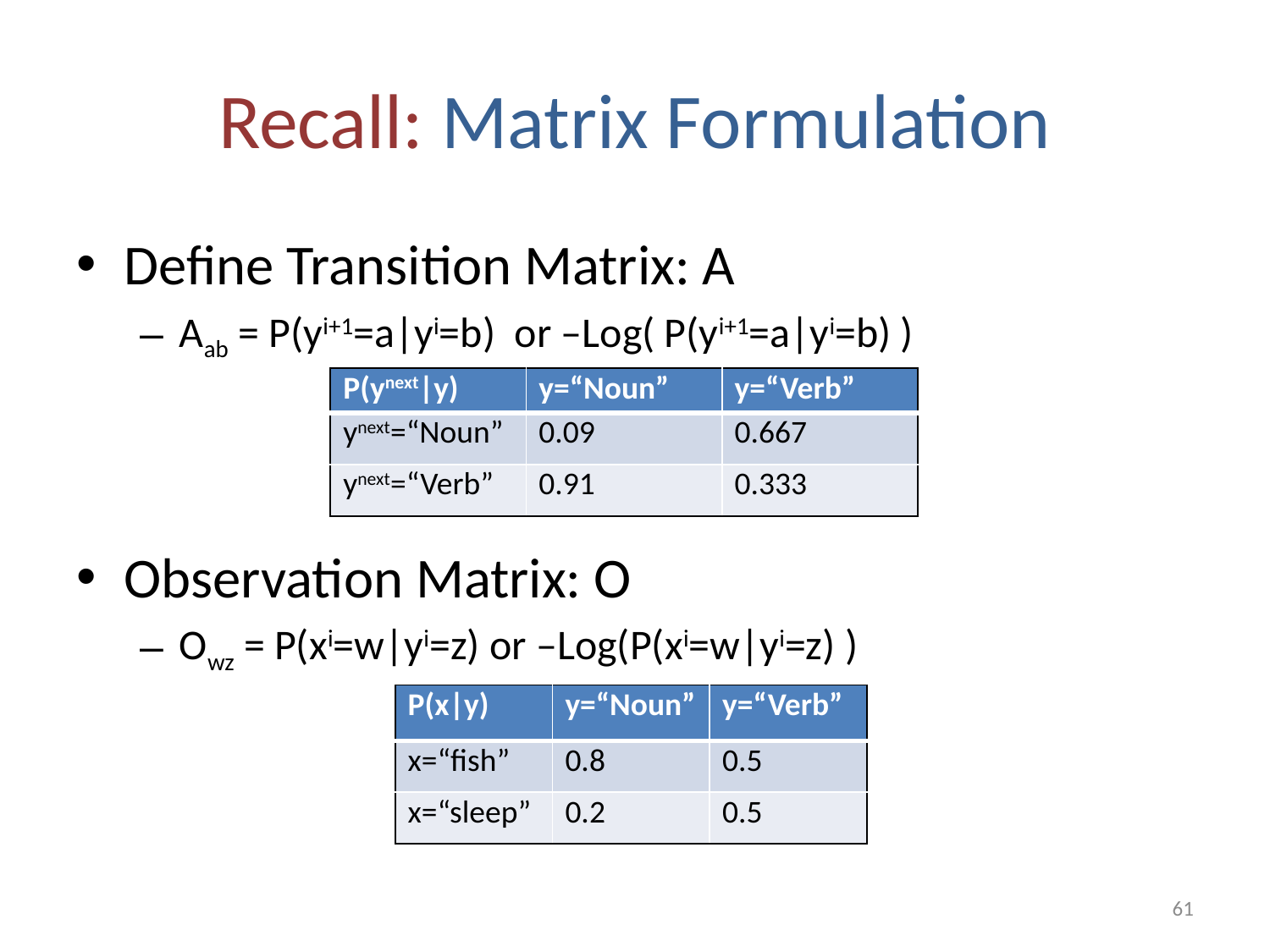

# Recall: Matrix Formulation
Define Transition Matrix: A
Aab = P(yi+1=a|yi=b)  or –Log( P(yi+1=a|yi=b) )

Observation Matrix: O
Owz = P(xi=w|yi=z) or –Log(P(xi=w|yi=z) )
| P(ynext|y) | y=“Noun” | y=“Verb” |
| --- | --- | --- |
| ynext=“Noun” | 0.09 | 0.667 |
| ynext=“Verb” | 0.91 | 0.333 |
| P(x|y) | y=“Noun” | y=“Verb” |
| --- | --- | --- |
| x=“fish” | 0.8 | 0.5 |
| x=“sleep” | 0.2 | 0.5 |
61